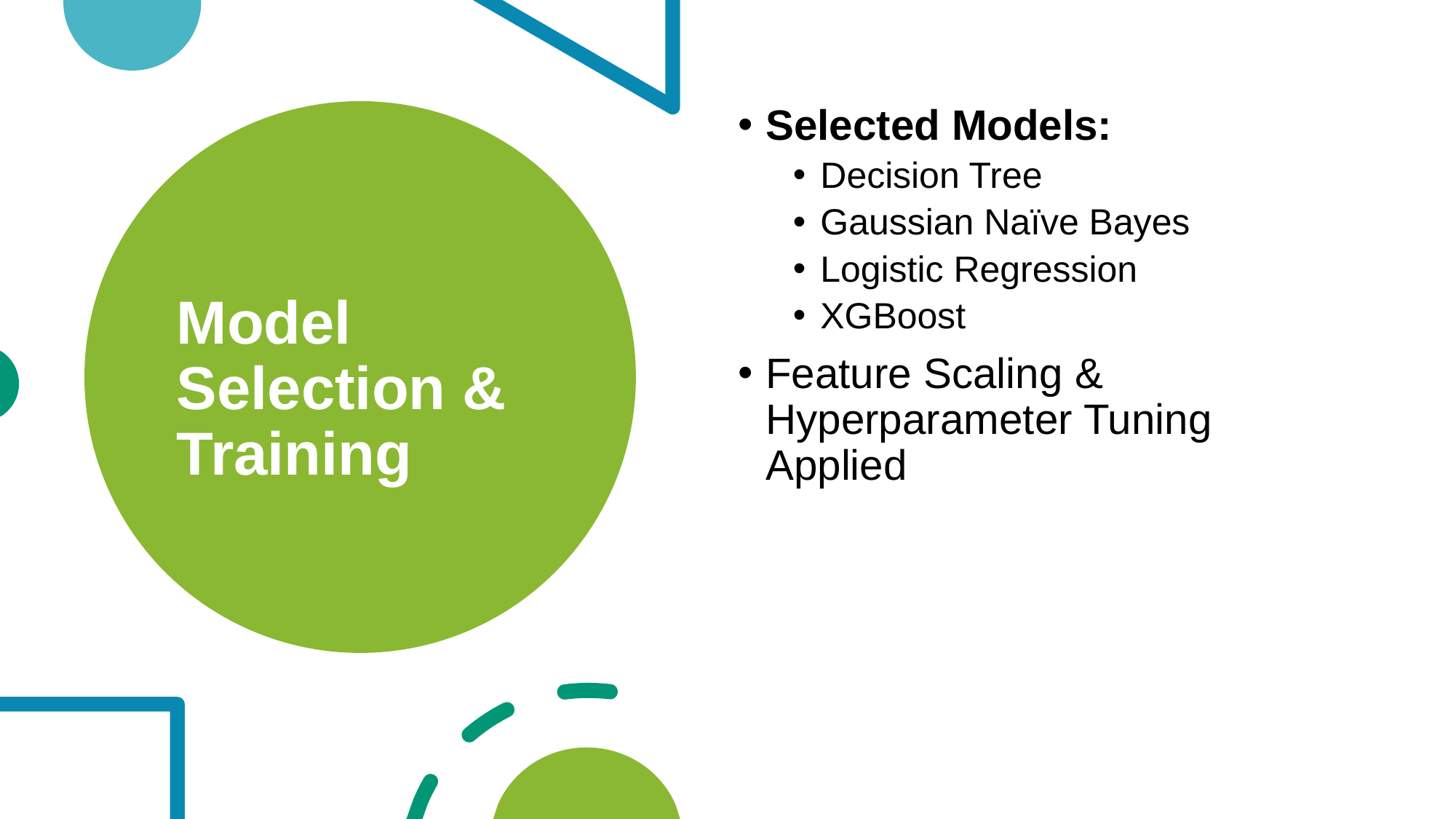

Selected Models:
Decision Tree
Gaussian Naïve Bayes
Logistic Regression
XGBoost
Feature Scaling & Hyperparameter Tuning Applied

# Model Selection & Training